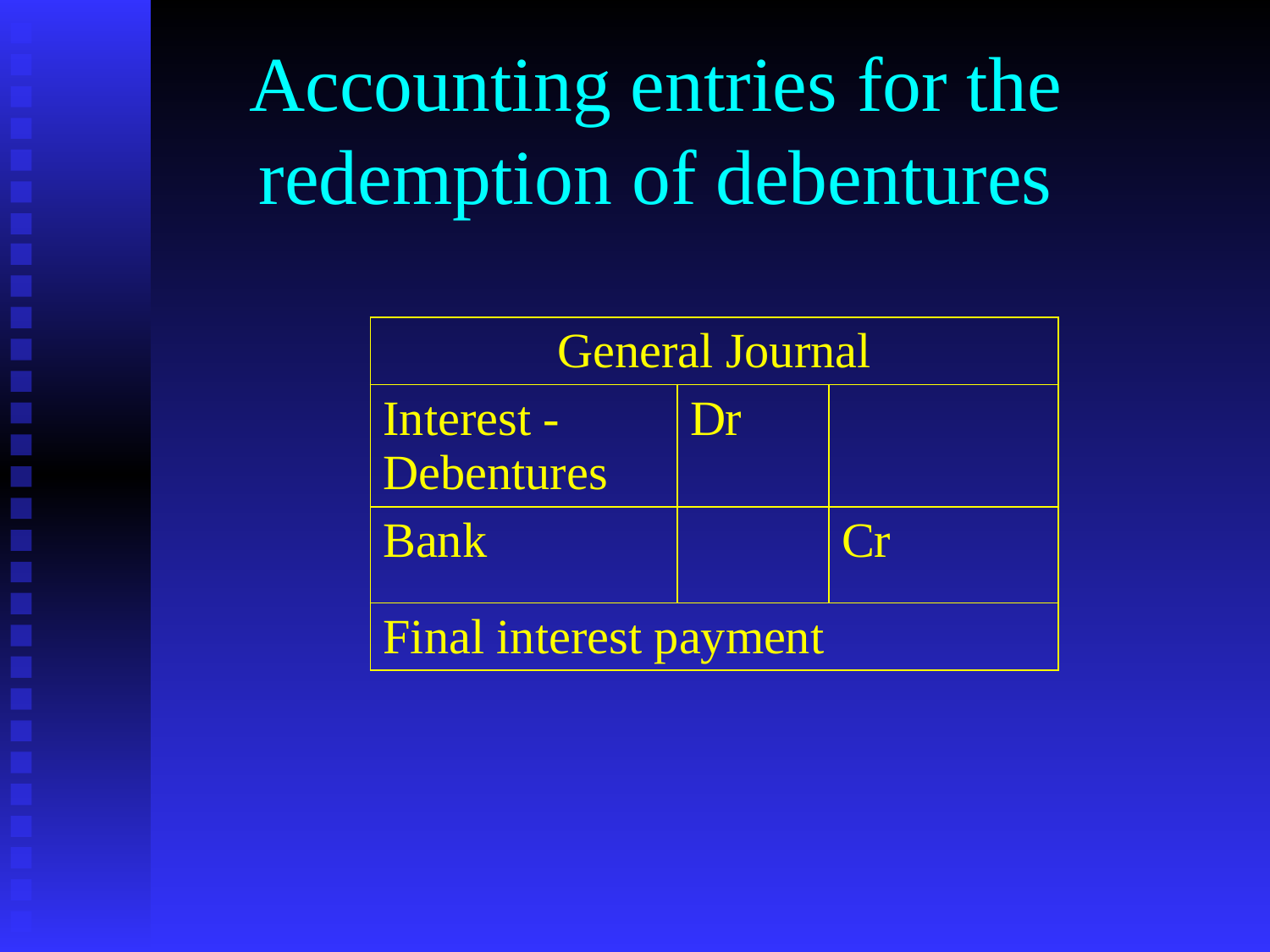

# Accounting entries for the redemption of debentures
| General Journal |  |  |
| --- | --- | --- |
| Interest - Debentures | Dr |  |
| Bank |  | Cr |
| Final interest payment |  |  |